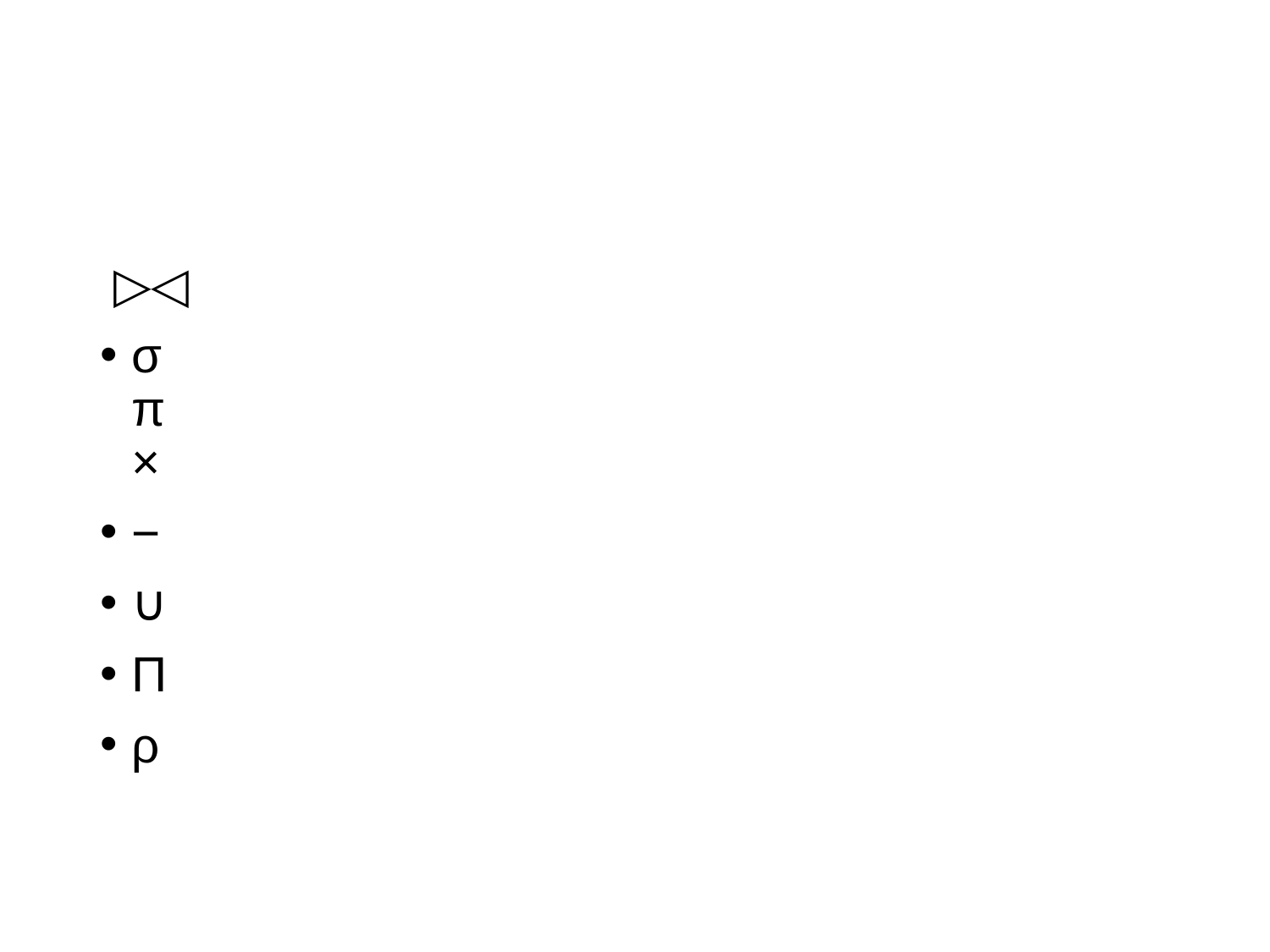

#
 ▷◁
σ
π
×
−
∪
Π
ρ